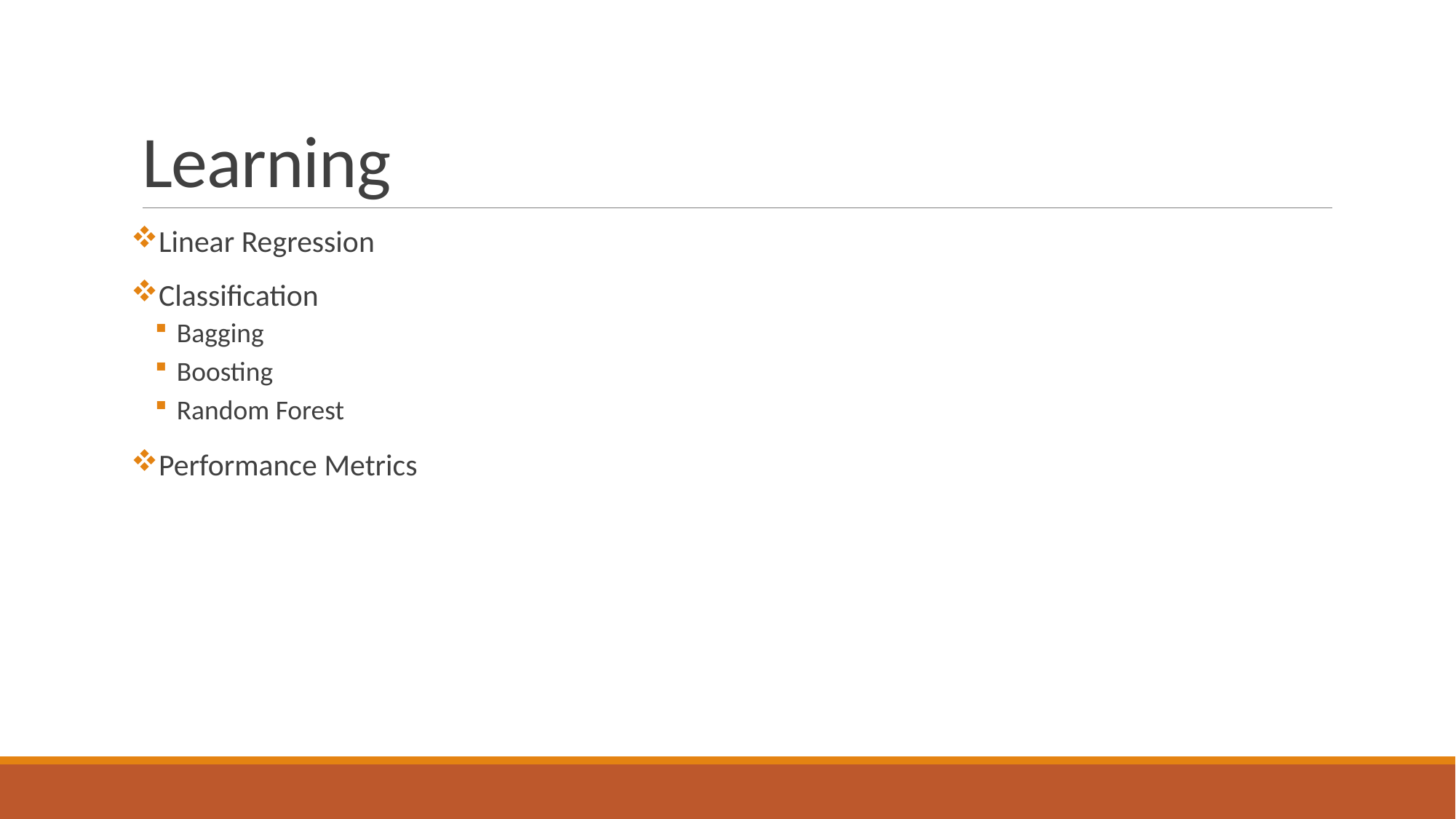

# Learning
Linear Regression
Classification
Bagging
Boosting
Random Forest
Performance Metrics